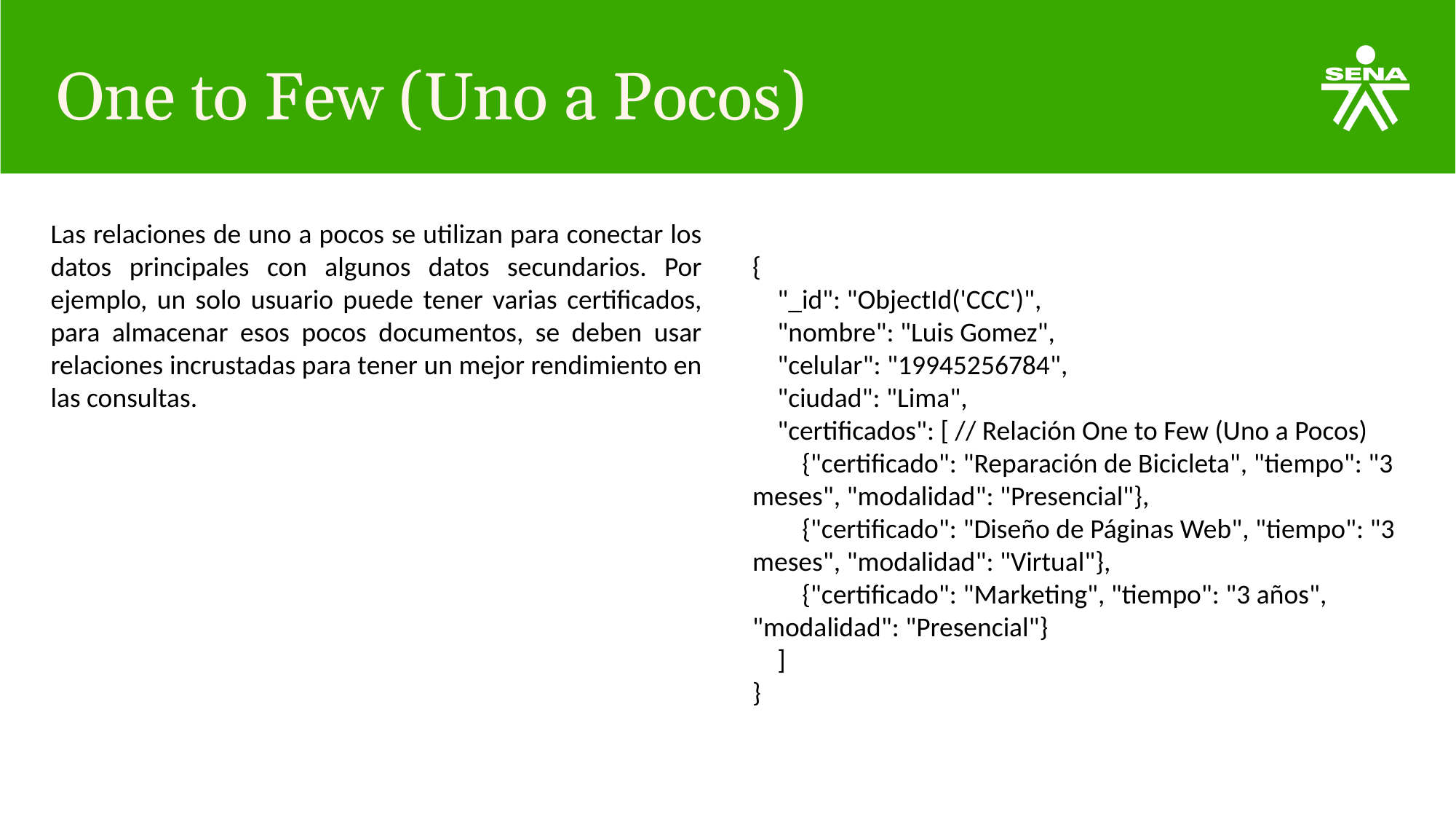

# One to Few (Uno a Pocos)
Las relaciones de uno a pocos se utilizan para conectar los datos principales con algunos datos secundarios. Por ejemplo, un solo usuario puede tener varias certificados, para almacenar esos pocos documentos, se deben usar relaciones incrustadas para tener un mejor rendimiento en las consultas.

{
    "_id": "ObjectId('CCC')",
    "nombre": "Luis Gomez",
    "celular": "19945256784",
    "ciudad": "Lima",
    "certificados": [ // Relación One to Few (Uno a Pocos)
        {"certificado": "Reparación de Bicicleta", "tiempo": "3 meses", "modalidad": "Presencial"},
        {"certificado": "Diseño de Páginas Web", "tiempo": "3 meses", "modalidad": "Virtual"},
        {"certificado": "Marketing", "tiempo": "3 años", "modalidad": "Presencial"}
    ]
}